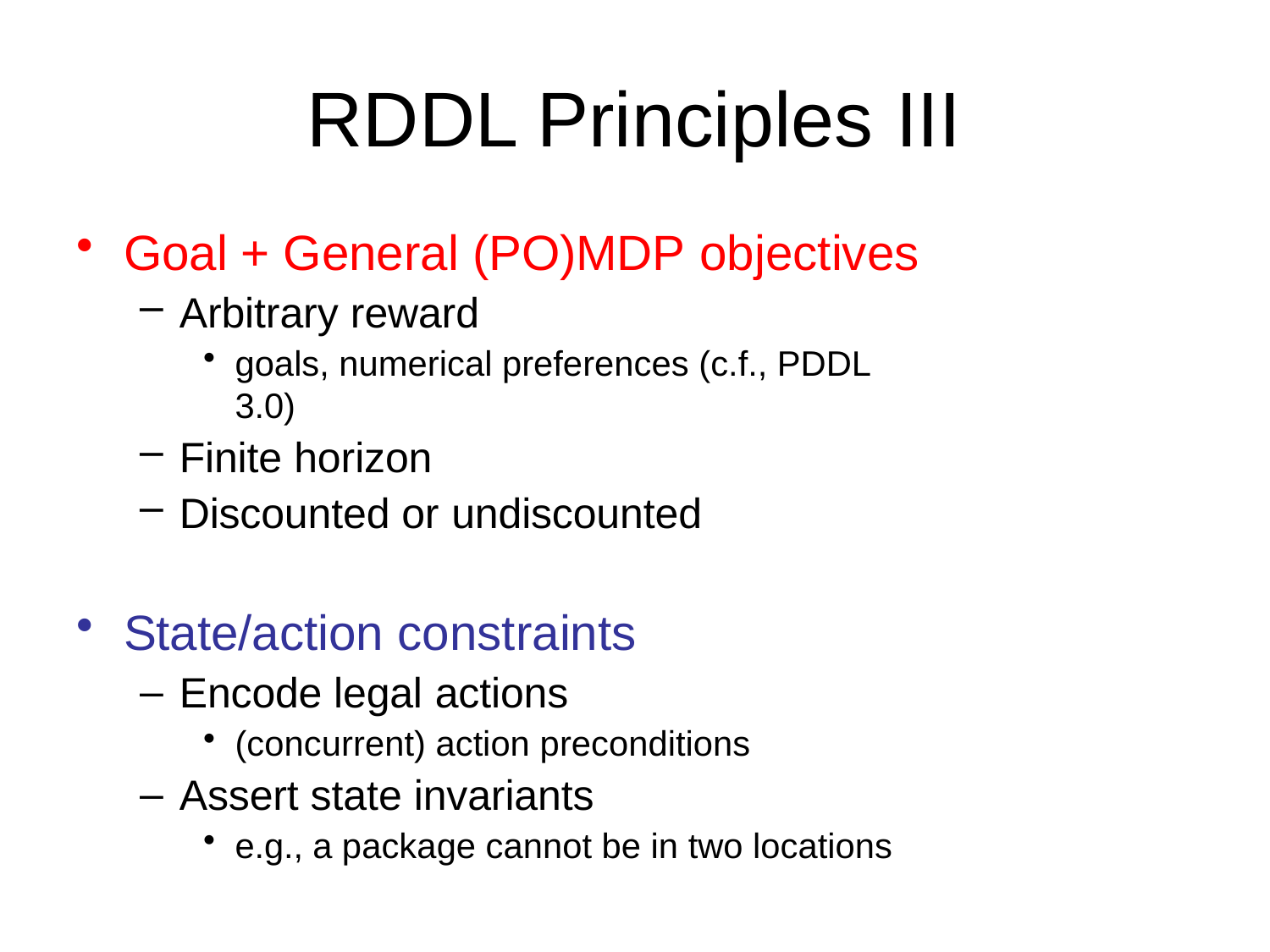

# RDDL Principles III
Goal + General (PO)MDP objectives
Arbitrary reward
goals, numerical preferences (c.f., PDDL 3.0)
Finite horizon
Discounted or undiscounted

State/action constraints
Encode legal actions
(concurrent) action preconditions
Assert state invariants
e.g., a package cannot be in two locations